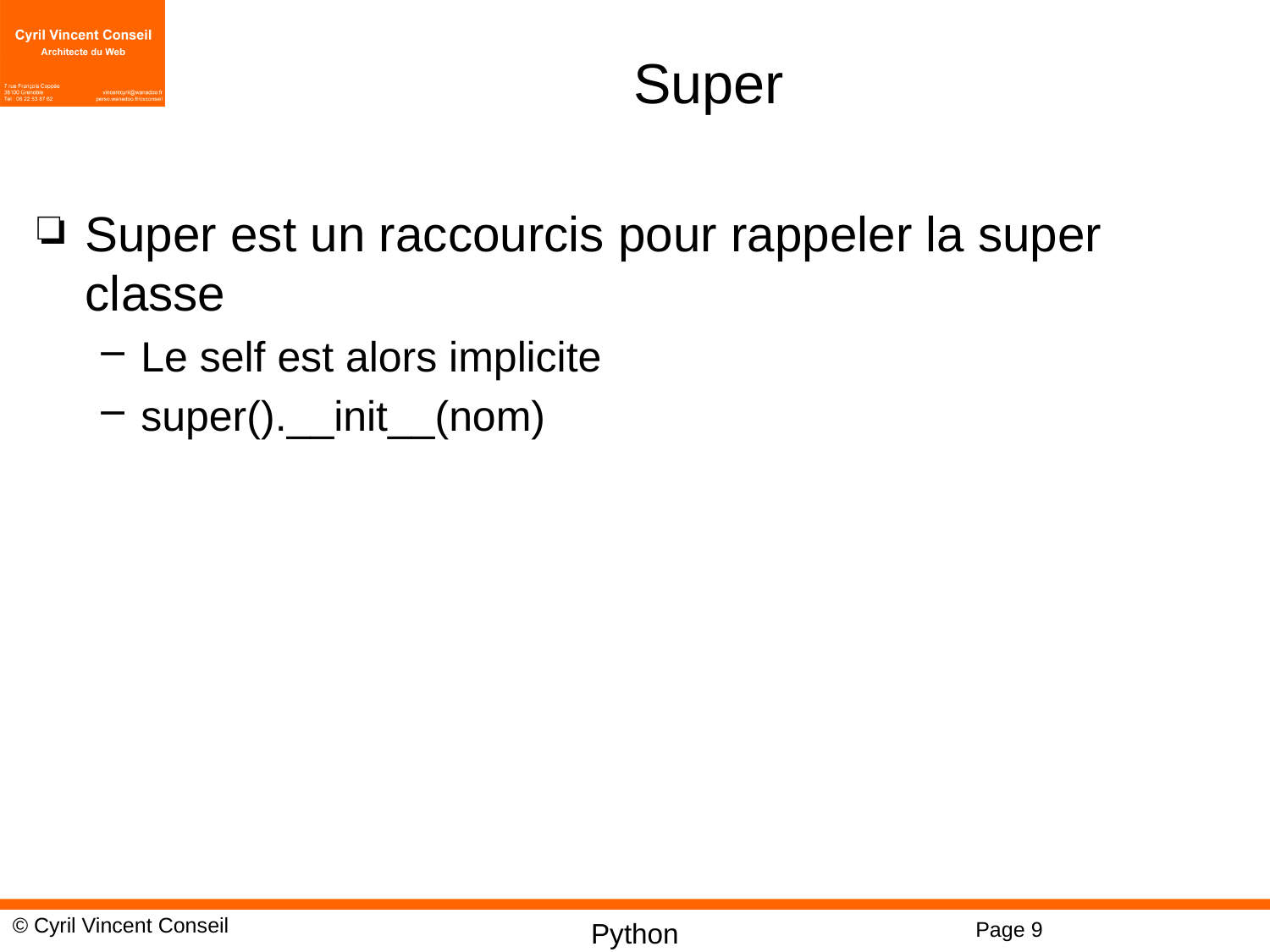

# Super
Super est un raccourcis pour rappeler la super classe
Le self est alors implicite
super().__init__(nom)